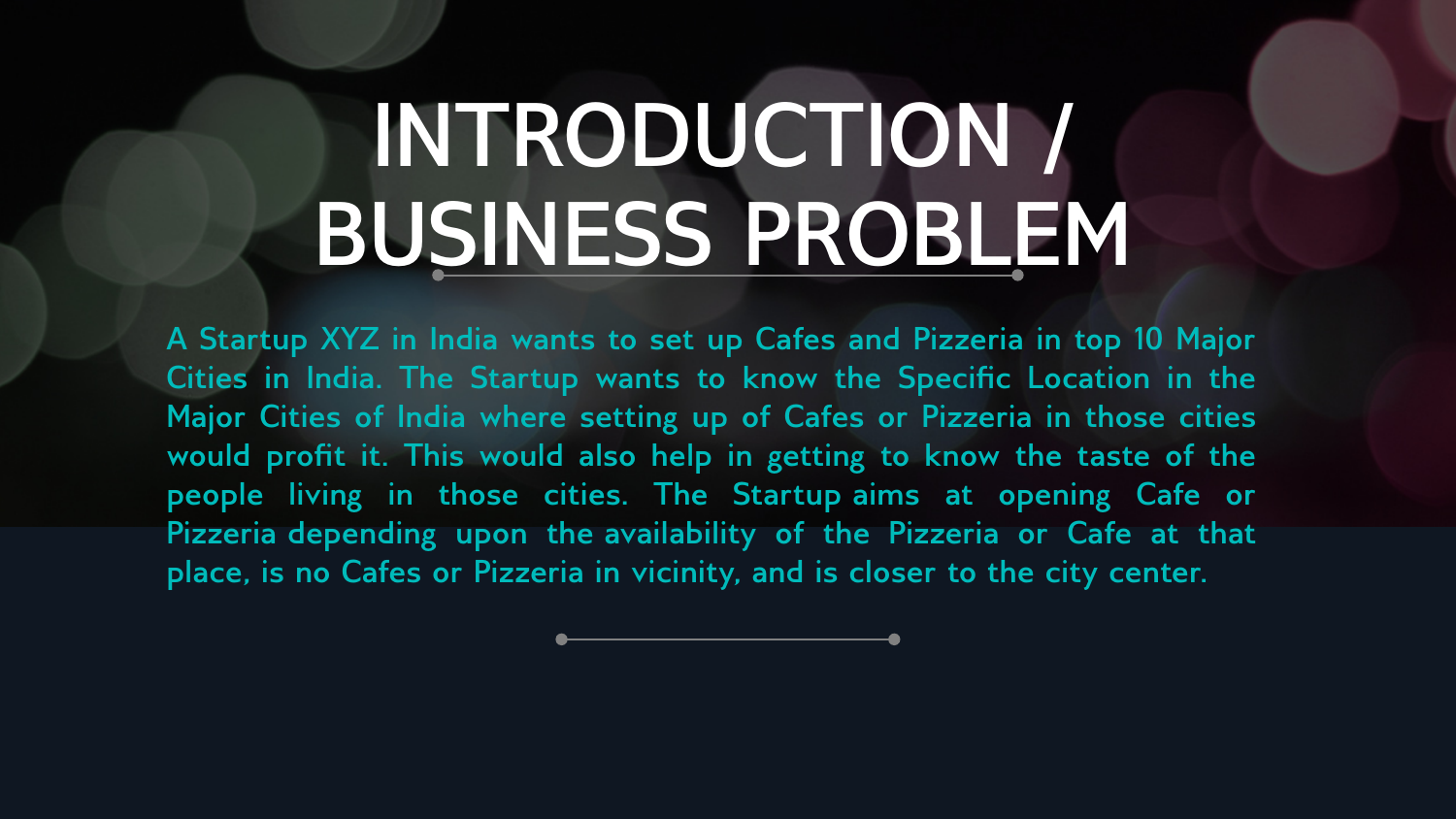

# INTRODUCTION / BUSINESS PROBLEM
A Startup XYZ in India wants to set up Cafes and Pizzeria in top 10 Major Cities in India. The Startup wants to know the Specific Location in the Major Cities of India where setting up of Cafes or Pizzeria in those cities would profit it. This would also help in getting to know the taste of the people living in those cities. The Startup aims at opening Cafe or Pizzeria depending upon the availability of the Pizzeria or Cafe at that place, is no Cafes or Pizzeria in vicinity, and is closer to the city center.